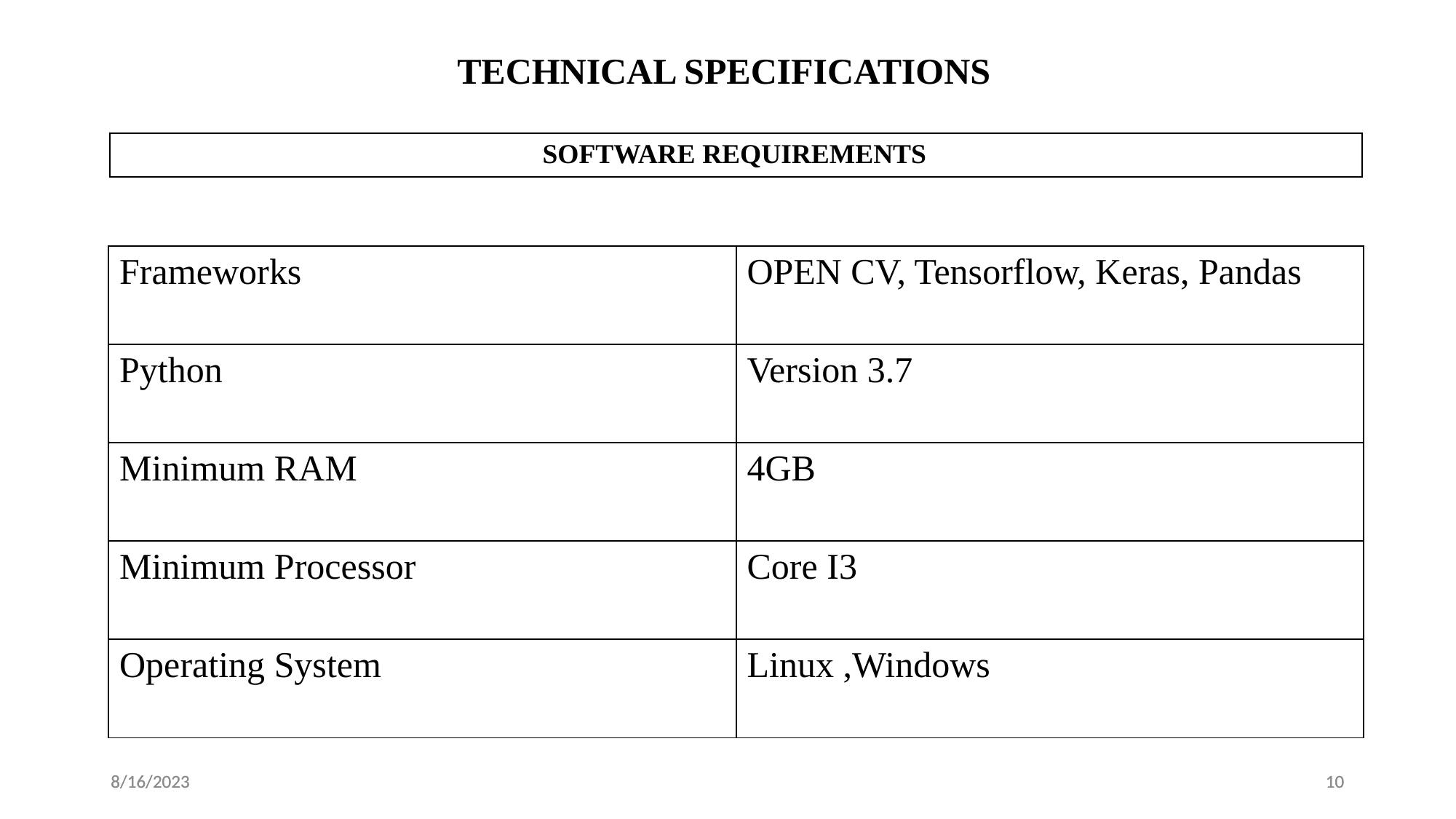

TECHNICAL SPECIFICATIONS

| SOFTWARE REQUIREMENTS |
| --- |
| Frameworks | OPEN CV, Tensorflow, Keras, Pandas |
| --- | --- |
| Python | Version 3.7 |
| Minimum RAM | 4GB |
| Minimum Processor | Core I3 |
| Operating System | Linux ,Windows |
8/16/2023
8/16/2023
10
10